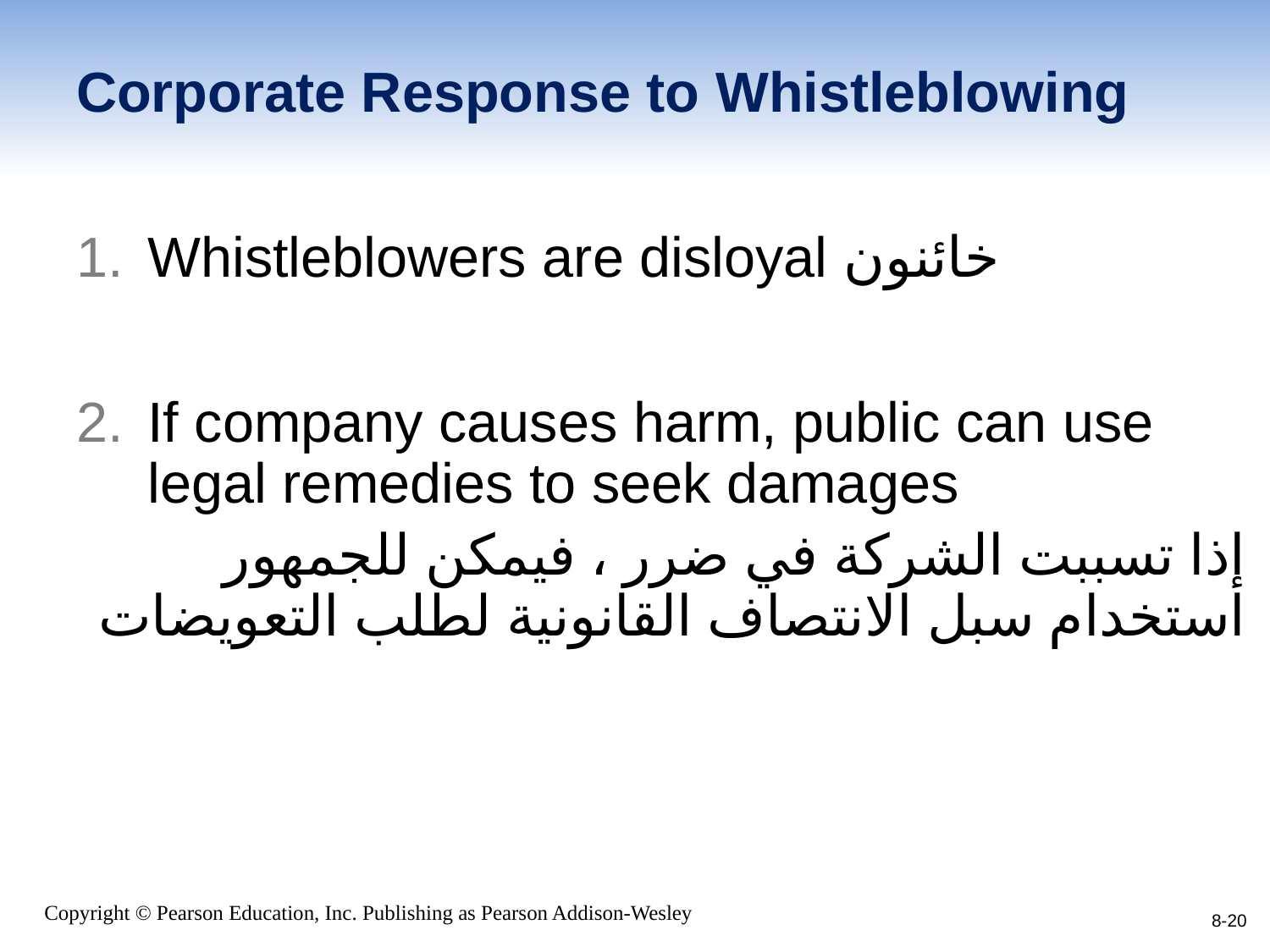

# Corporate Response to Whistleblowing
Whistleblowers are disloyal خائنون

If company causes harm, public can use legal remedies to seek damages
إذا تسببت الشركة في ضرر ، فيمكن للجمهور استخدام سبل الانتصاف القانونية لطلب التعويضات

8-20